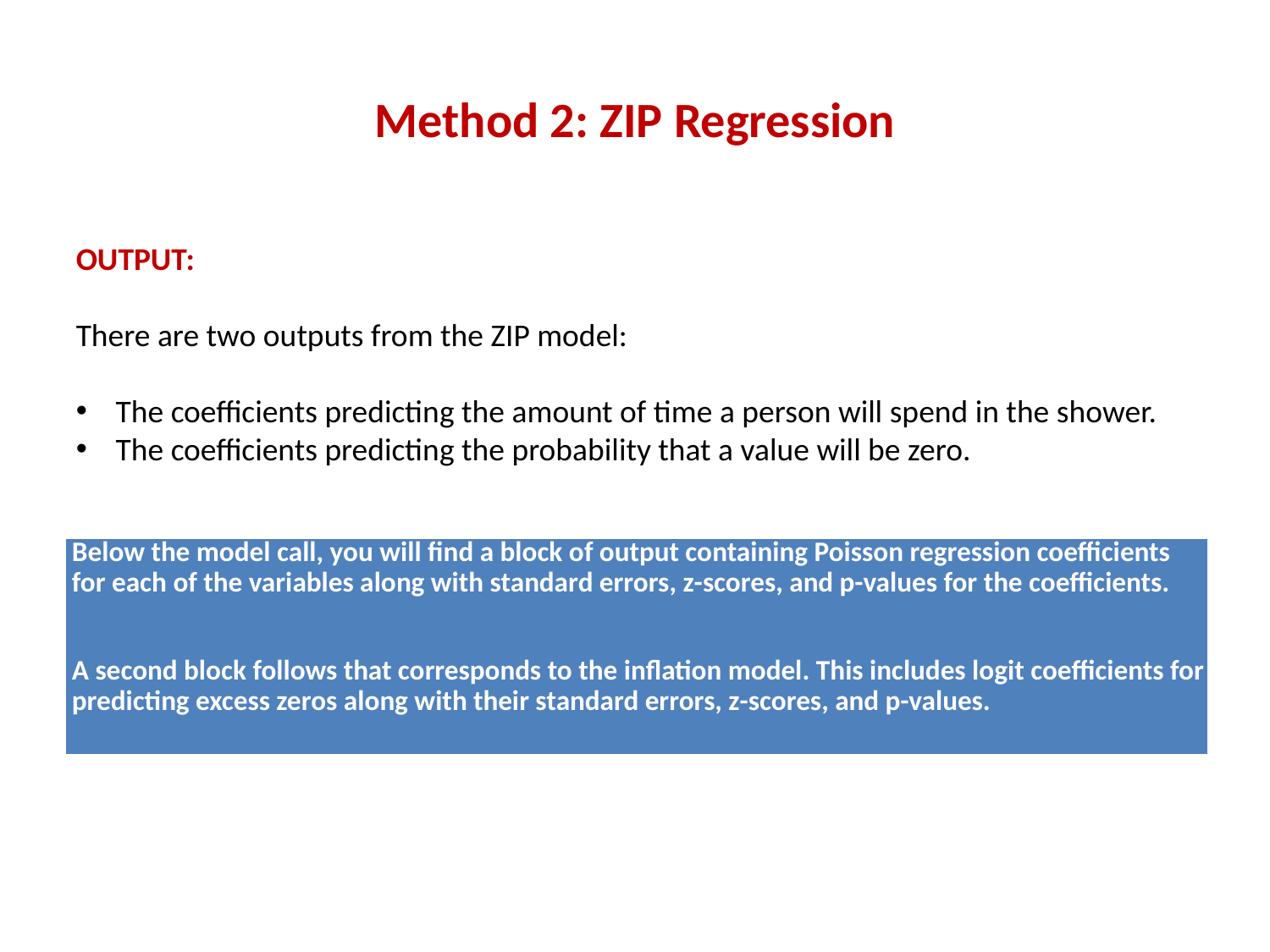

# Method 2: ZIP Regression
OUTPUT:

There are two outputs from the ZIP model:

The coefficients predicting the amount of time a person will spend in the shower.
The coefficients predicting the probability that a value will be zero.

| Below the model call, you will find a block of output containing Poisson regression coefficients for each of the variables along with standard errors, z-scores, and p-values for the coefficients. A second block follows that corresponds to the inflation model. This includes logit coefficients for predicting excess zeros along with their standard errors, z-scores, and p-values. |
| --- |